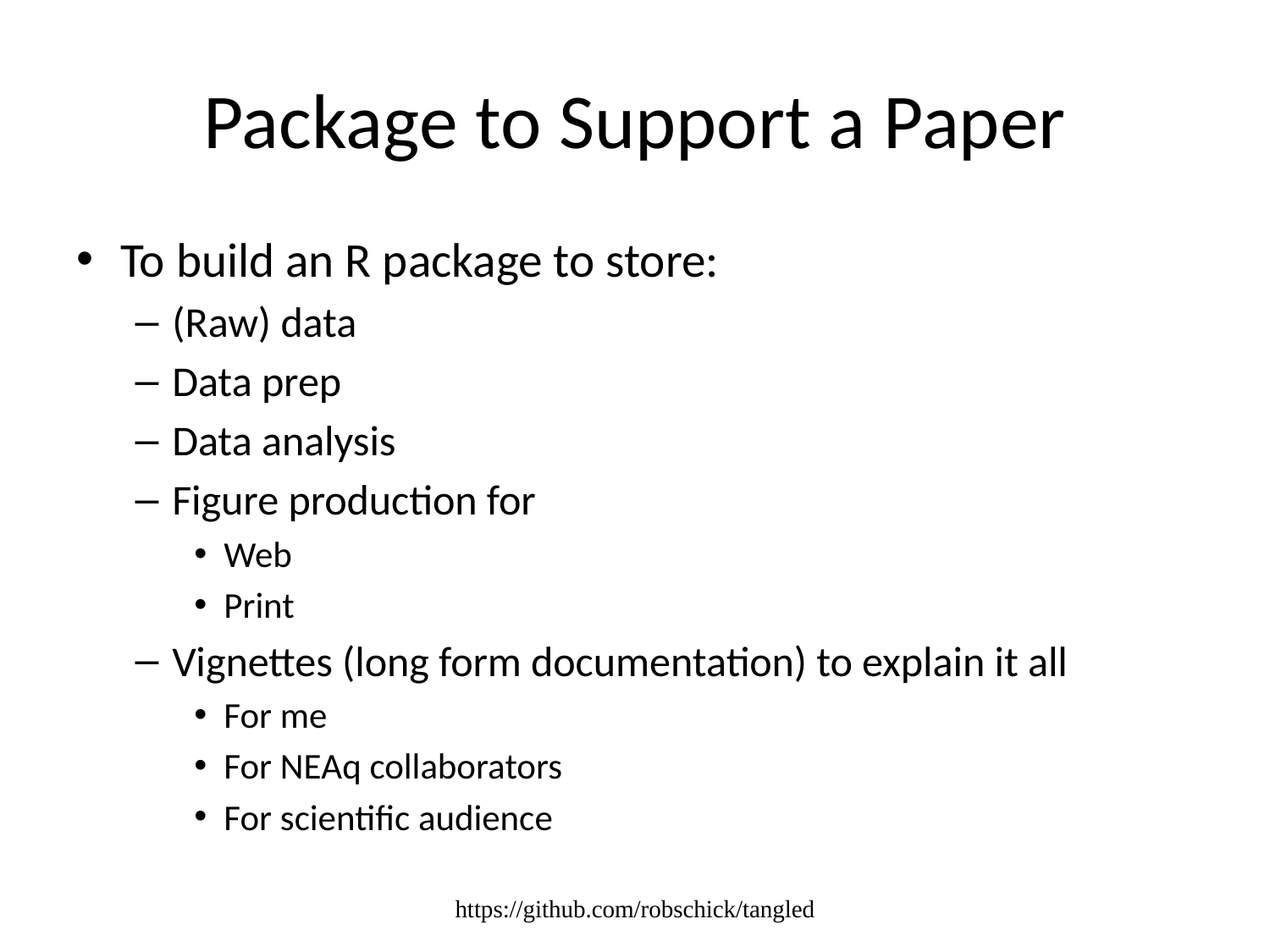

# Package to Support a Paper
To build an R package to store:
(Raw) data
Data prep
Data analysis
Figure production for
Web
Print
Vignettes (long form documentation) to explain it all
For me
For NEAq collaborators
For scientific audience
https://github.com/robschick/tangled